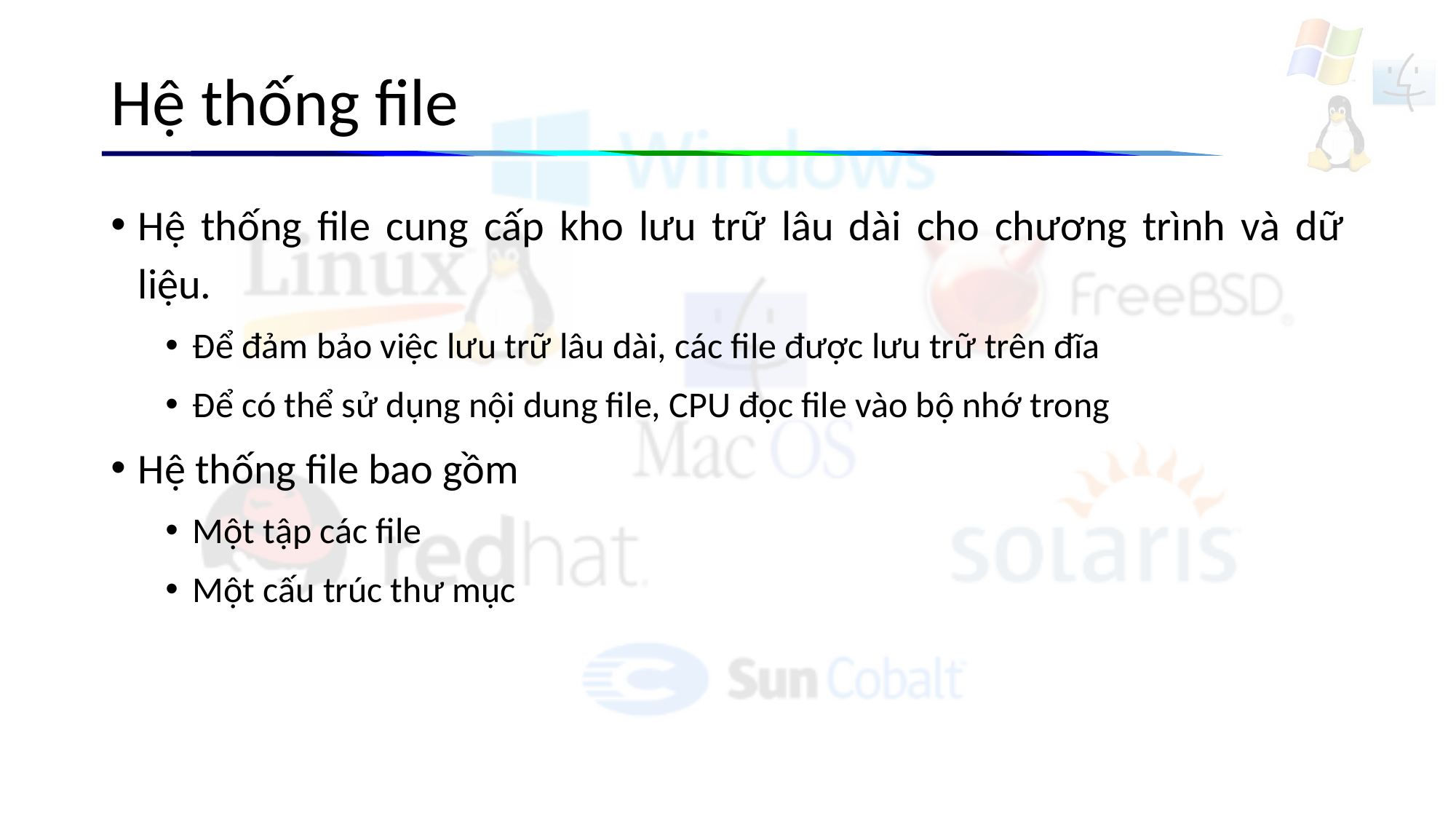

# Hệ thống file
Hệ thống file cung cấp kho lưu trữ lâu dài cho chương trình và dữ liệu.
Để đảm bảo việc lưu trữ lâu dài, các file được lưu trữ trên đĩa
Để có thể sử dụng nội dung file, CPU đọc file vào bộ nhớ trong
Hệ thống file bao gồm
Một tập các file
Một cấu trúc thư mục